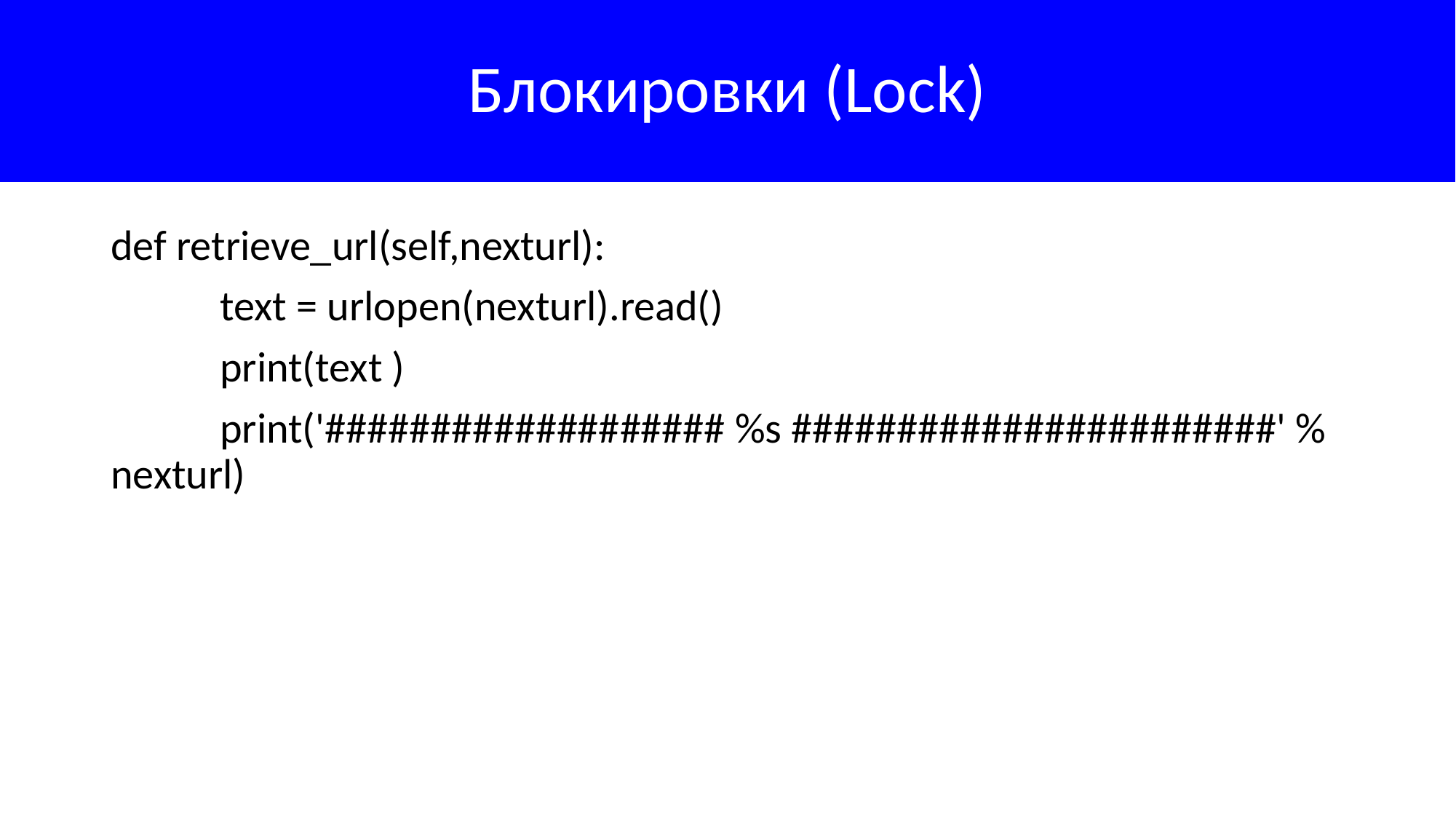

# Блокировки (Lock)
def retrieve_url(self,nexturl):
	text = urlopen(nexturl).read()
	print(text )
	print('################### %s #######################' % nexturl)